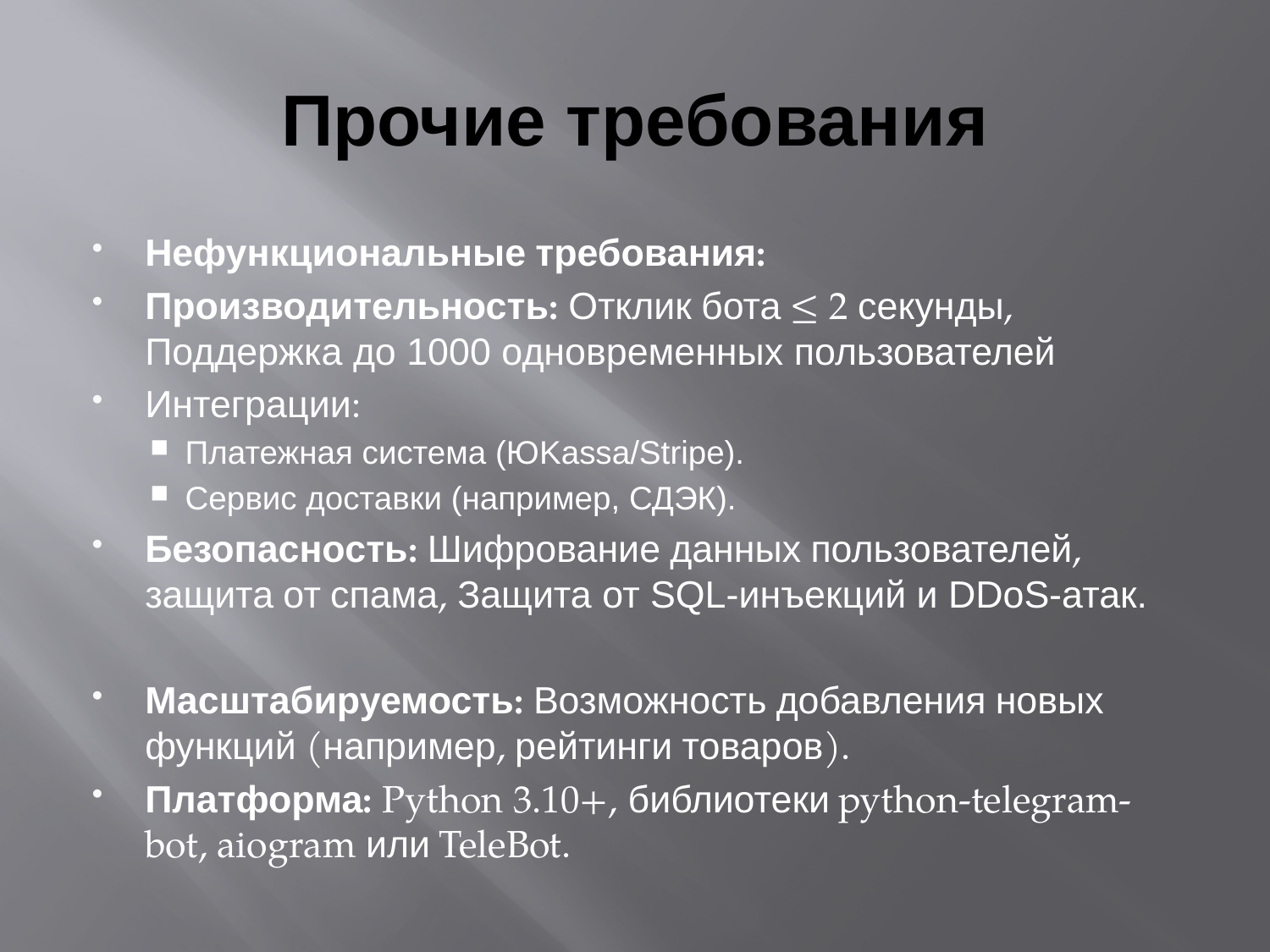

# Прочие требования
Нефункциональные требования:
Производительность: Отклик бота ≤ 2 секунды, Поддержка до 1000 одновременных пользователей
Интеграции:
Платежная система (ЮKassa/Stripe).
Сервис доставки (например, СДЭК).
Безопасность: Шифрование данных пользователей, защита от спама, Защита от SQL-инъекций и DDoS-атак.

Масштабируемость: Возможность добавления новых функций (например, рейтинги товаров).
Платформа: Python 3.10+, библиотеки python-telegram-bot, aiogram или TeleBot.